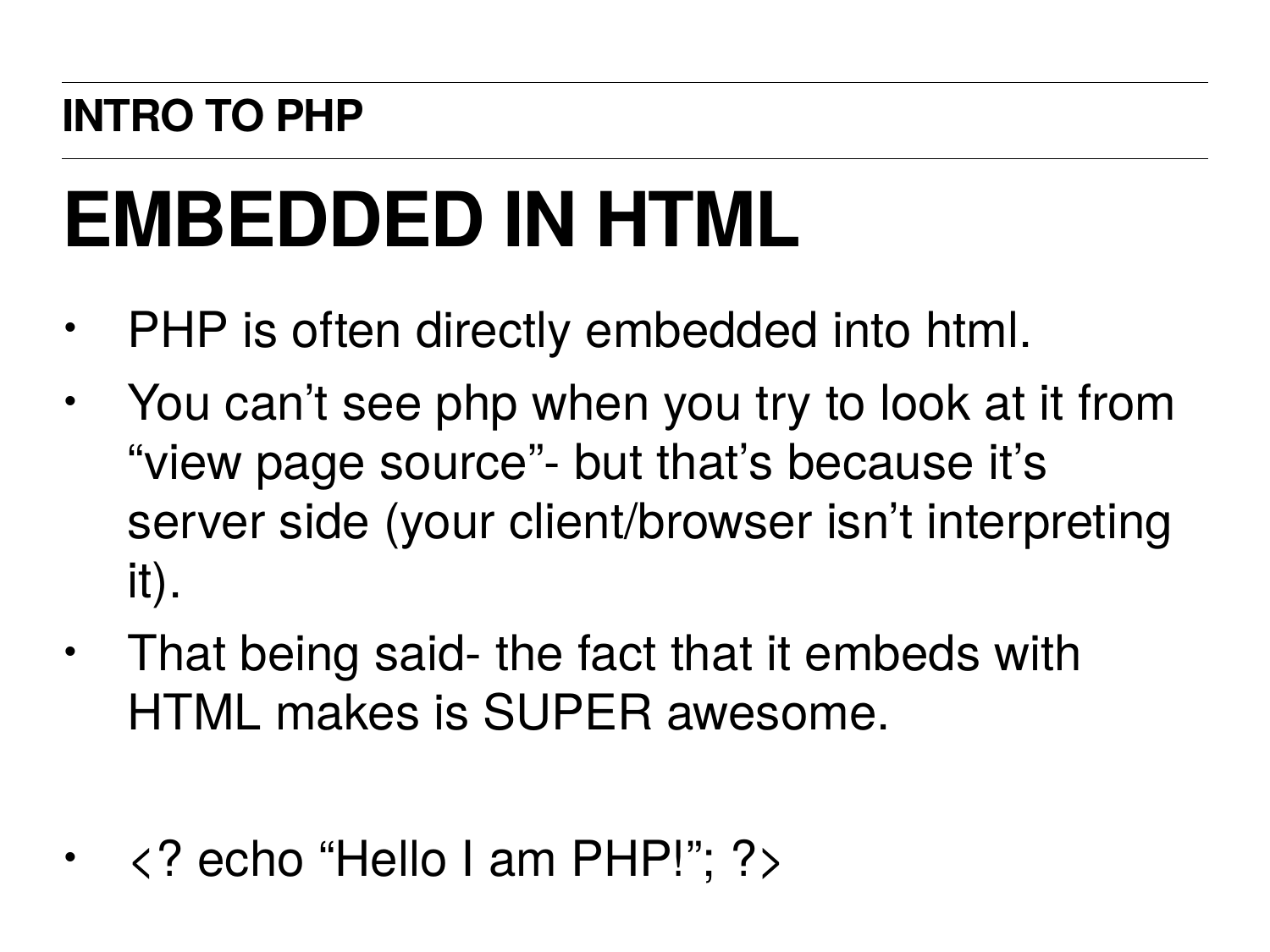

Intro to Php
# Embedded in html
PHP is often directly embedded into html.
You can’t see php when you try to look at it from “view page source”- but that’s because it’s server side (your client/browser isn’t interpreting it).
That being said- the fact that it embeds with HTML makes is SUPER awesome.

<? echo “Hello I am PHP!”; ?>